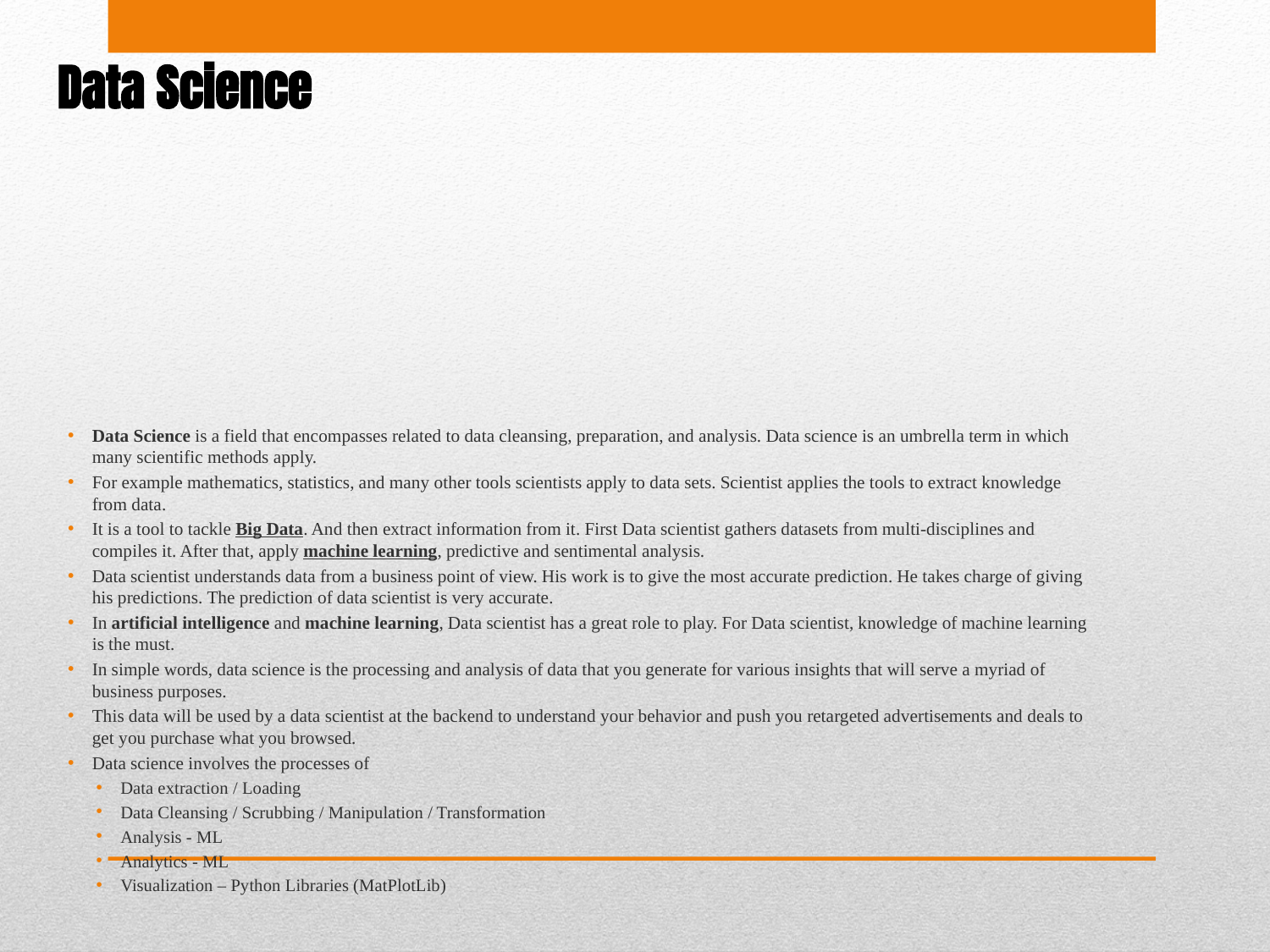

# Data Science

Data Science is a field that encompasses related to data cleansing, preparation, and analysis. Data science is an umbrella term in which many scientific methods apply.
For example mathematics, statistics, and many other tools scientists apply to data sets. Scientist applies the tools to extract knowledge from data.
It is a tool to tackle Big Data. And then extract information from it. First Data scientist gathers datasets from multi-disciplines and compiles it. After that, apply machine learning, predictive and sentimental analysis.
Data scientist understands data from a business point of view. His work is to give the most accurate prediction. He takes charge of giving his predictions. The prediction of data scientist is very accurate.
In artificial intelligence and machine learning, Data scientist has a great role to play. For Data scientist, knowledge of machine learning is the must.
In simple words, data science is the processing and analysis of data that you generate for various insights that will serve a myriad of business purposes.
This data will be used by a data scientist at the backend to understand your behavior and push you retargeted advertisements and deals to get you purchase what you browsed.
Data science involves the processes of
Data extraction / Loading
Data Cleansing / Scrubbing / Manipulation / Transformation
Analysis - ML
Analytics - ML
Visualization – Python Libraries (MatPlotLib)